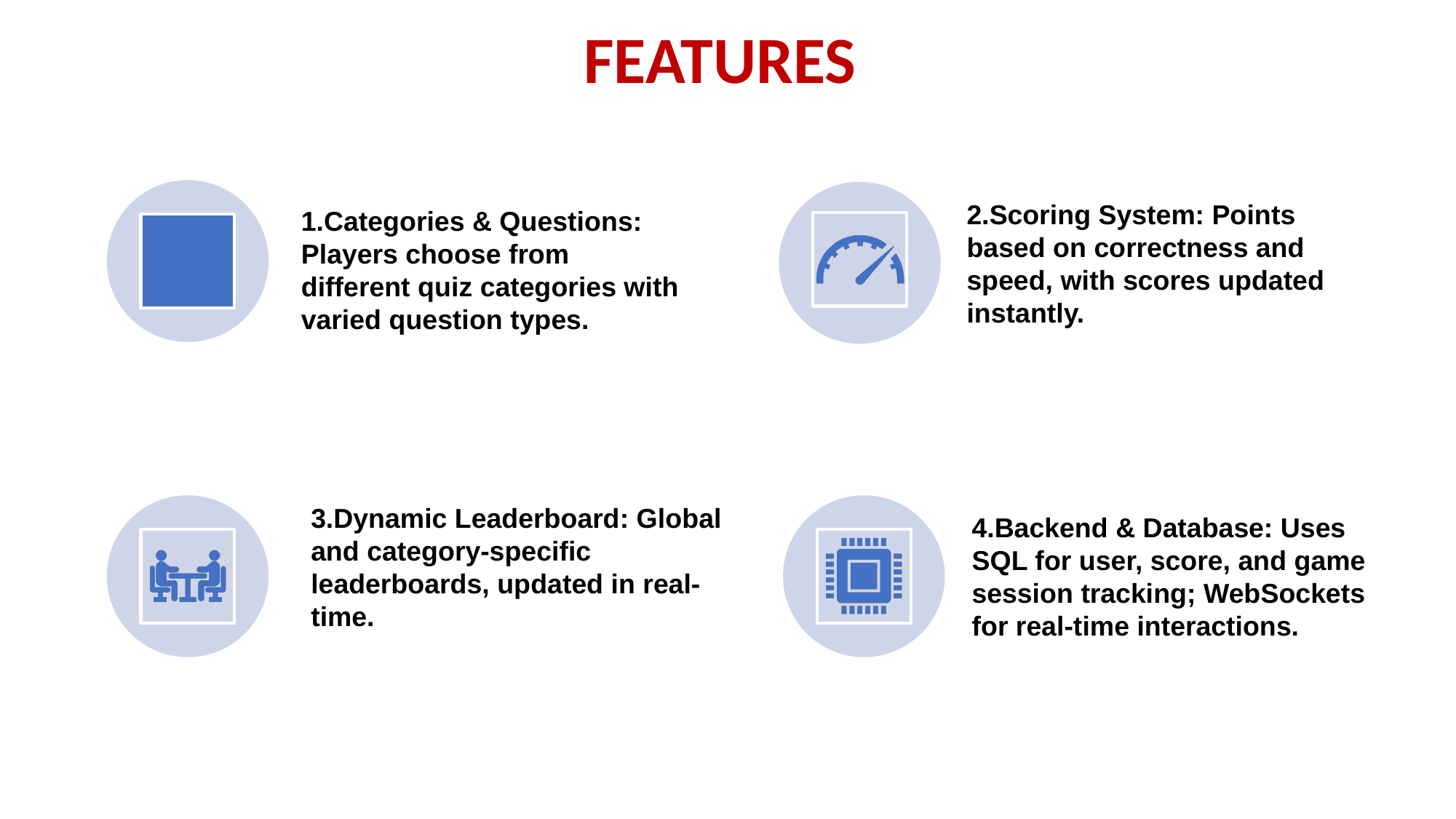

# FEATURES
1.Categories & Questions: Players choose from different quiz categories with varied question types.
2.Scoring System: Points based on correctness and speed, with scores updated instantly.
3.Dynamic Leaderboard: Global and category-specific leaderboards, updated in real-time.
4.Backend & Database: Uses SQL for user, score, and game session tracking; WebSockets for real-time interactions.